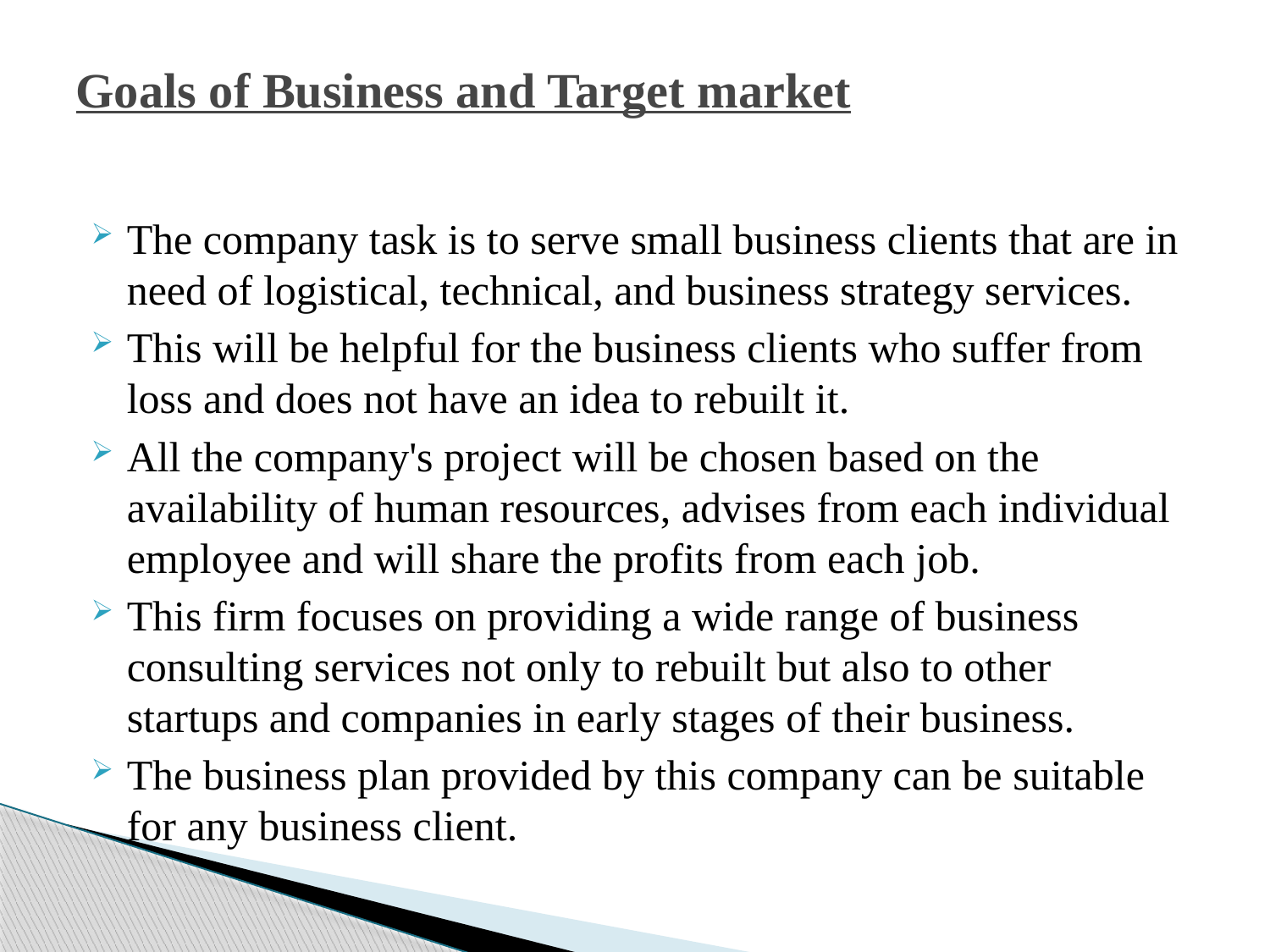

# Goals of Business and Target market
The company task is to serve small business clients that are in need of logistical, technical, and business strategy services.
This will be helpful for the business clients who suffer from loss and does not have an idea to rebuilt it.
All the company's project will be chosen based on the availability of human resources, advises from each individual employee and will share the profits from each job.
This firm focuses on providing a wide range of business consulting services not only to rebuilt but also to other startups and companies in early stages of their business.
The business plan provided by this company can be suitable for any business client.